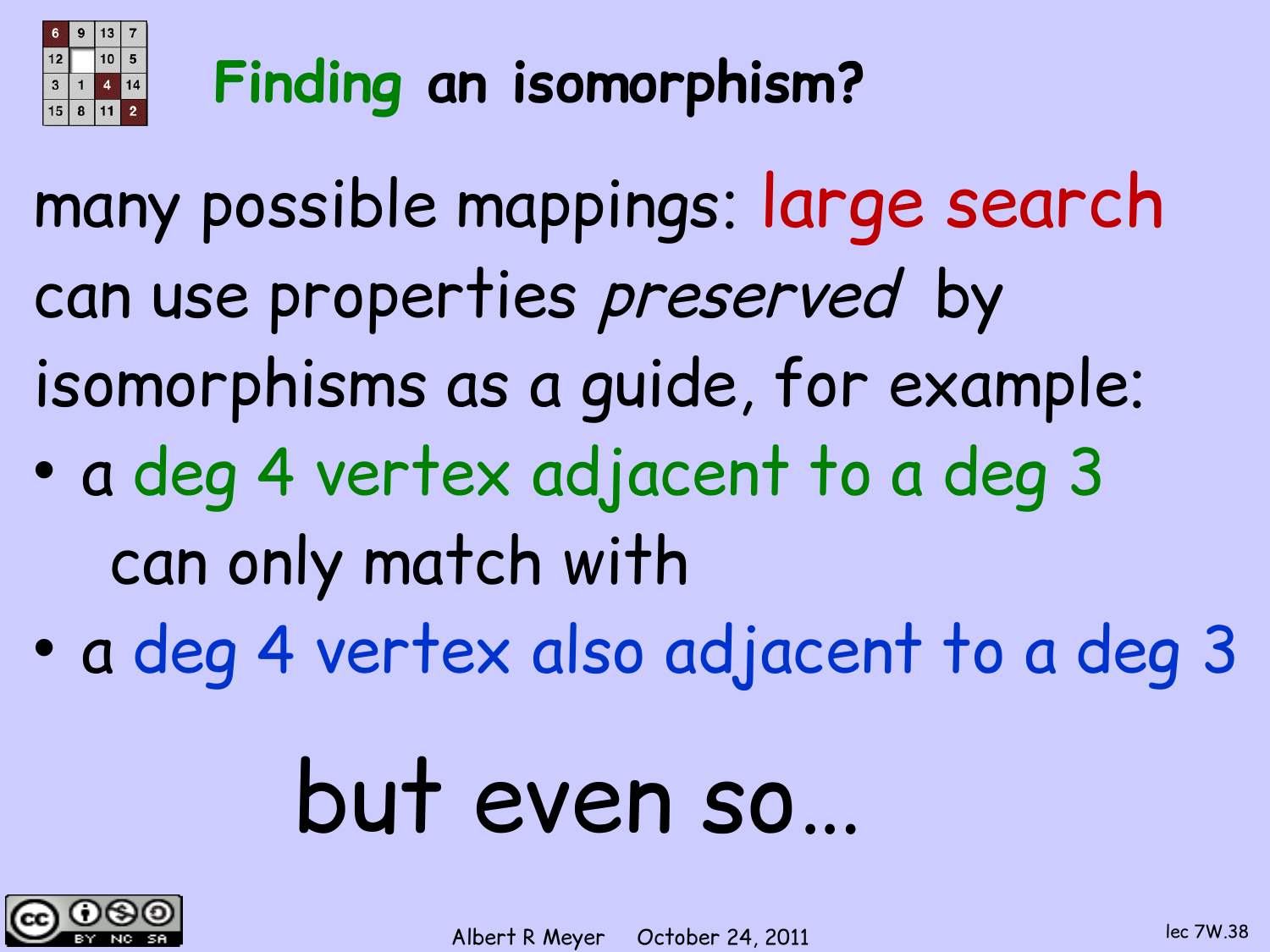

# Finding an isomorphism?
many possible mappings: large search
can use properties preserved  by
isomorphisms as a guide, for example:
a deg 4 vertex adjacent to a deg 3
    can only match with
a deg 4 vertex also adjacent to a deg 3
but even so…
lec 7W.38